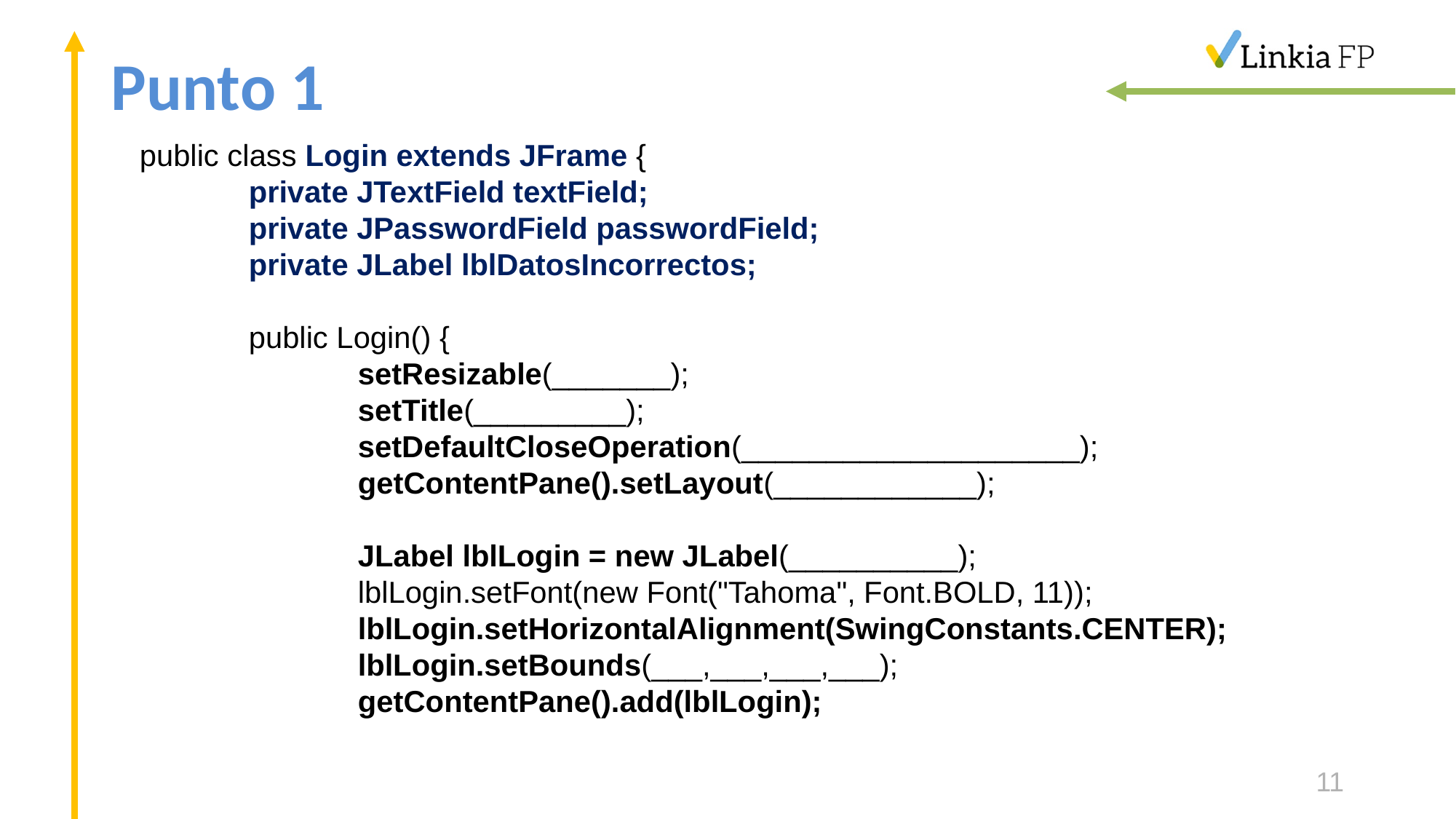

# Punto 1
public class Login extends JFrame {
	private JTextField textField;
	private JPasswordField passwordField;
	private JLabel lblDatosIncorrectos;

	public Login() {
		setResizable(_______);
		setTitle(_________);
		setDefaultCloseOperation(____________________);
		getContentPane().setLayout(____________);

		JLabel lblLogin = new JLabel(__________);
		lblLogin.setFont(new Font("Tahoma", Font.BOLD, 11));
		lblLogin.setHorizontalAlignment(SwingConstants.CENTER);
		lblLogin.setBounds(___,___,___,___);
		getContentPane().add(lblLogin);

11